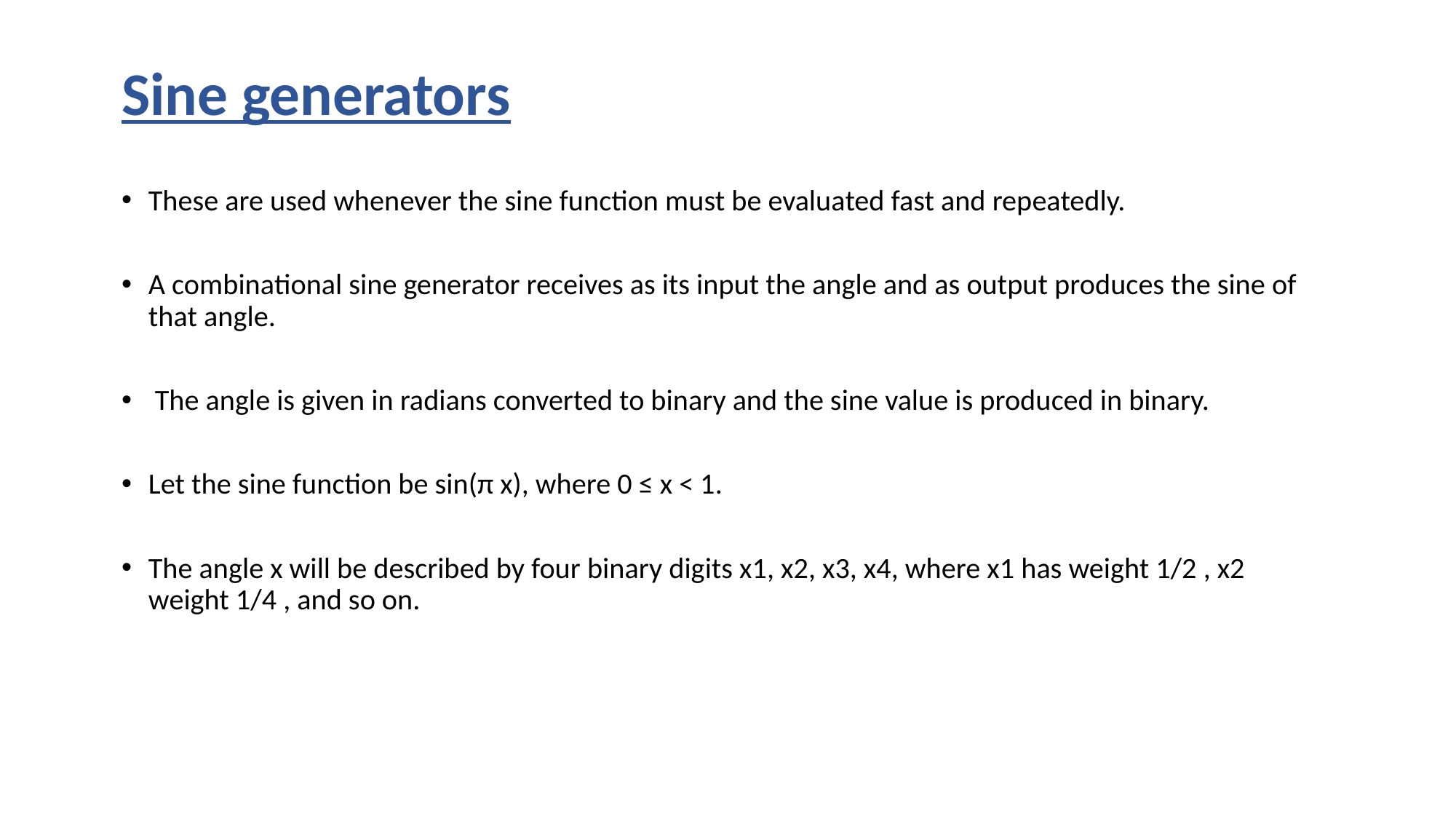

# Sine generators
These are used whenever the sine function must be evaluated fast and repeatedly.

A combinational sine generator receives as its input the angle and as output produces the sine of that angle.

 The angle is given in radians converted to binary and the sine value is produced in binary.

Let the sine function be sin(π x), where 0 ≤ x < 1.

The angle x will be described by four binary digits x1, x2, x3, x4, where x1 has weight 1/2 , x2 weight 1/4 , and so on.